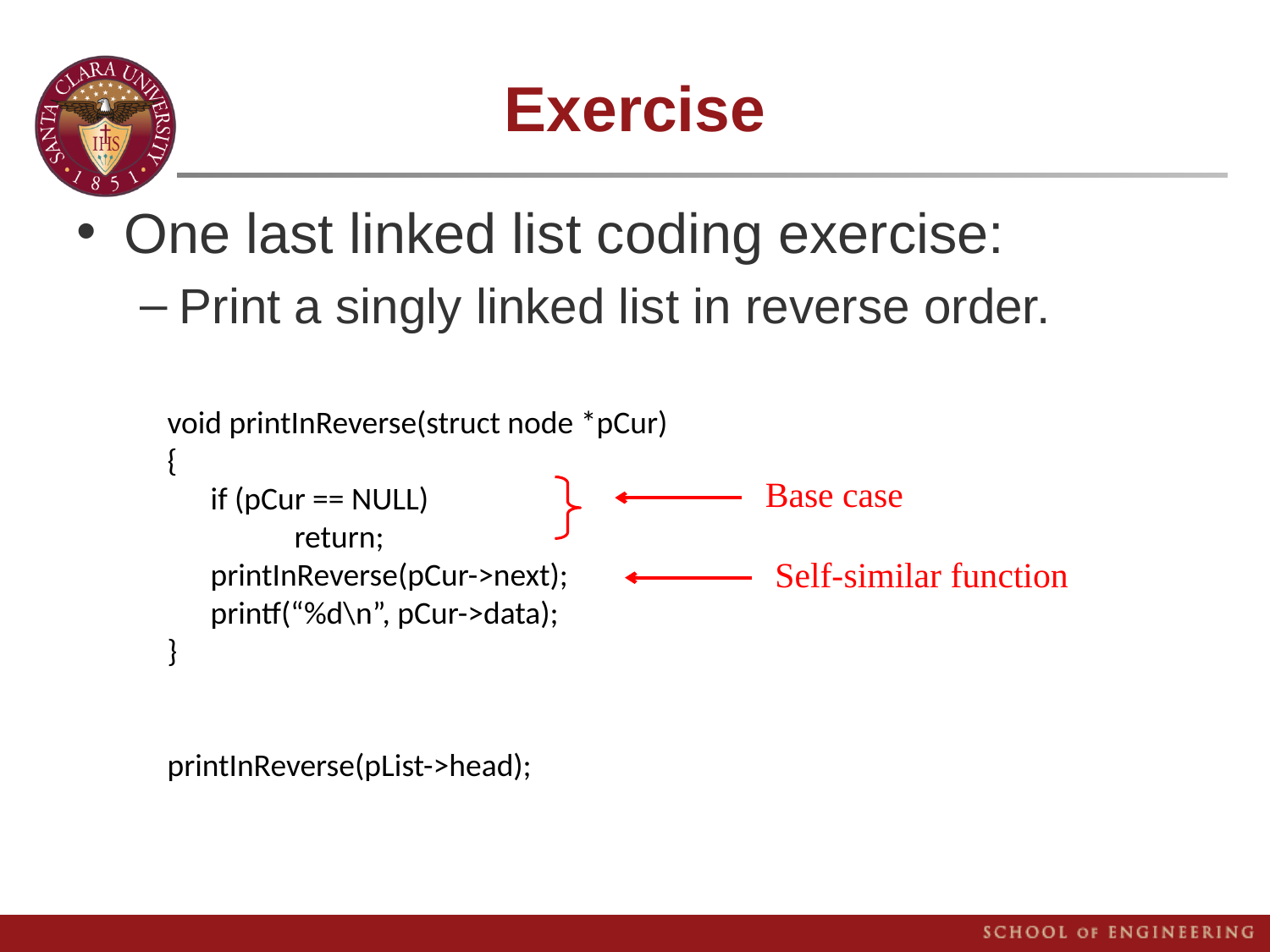

# Exercise
One last linked list coding exercise:
Print a singly linked list in reverse order.

void printInReverse(struct node *pCur)
{
      if (pCur == NULL)
 	return;
      printInReverse(pCur->next);
      printf(“%d\n”, pCur->data);
}

printInReverse(pList->head);

Base case

Self-similar function